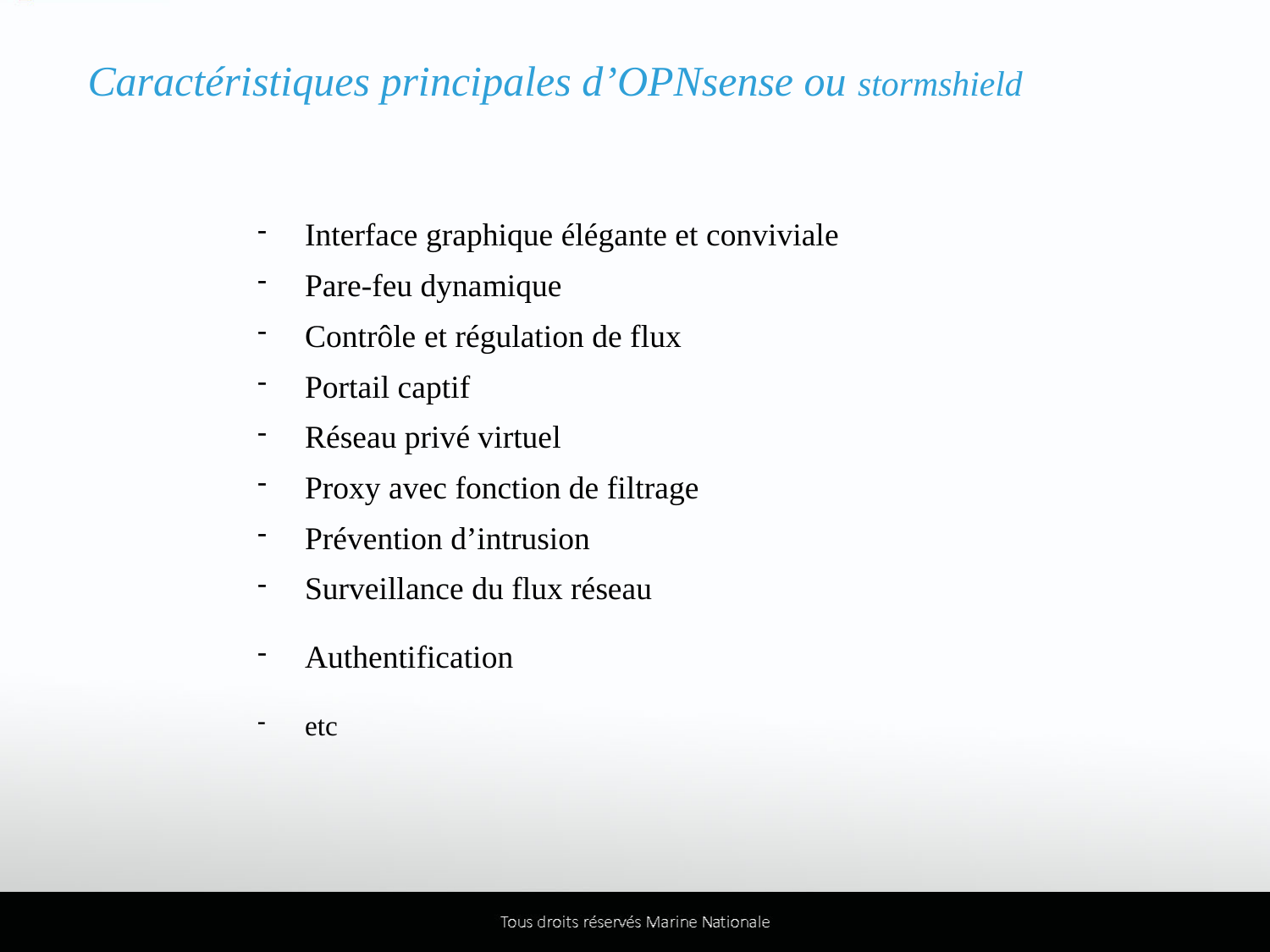

# Caractéristiques principales d’OPNsense ou stormshield
Interface graphique élégante et conviviale
Pare-feu dynamique
Contrôle et régulation de flux
Portail captif
Réseau privé virtuel
Proxy avec fonction de filtrage
Prévention d’intrusion
Surveillance du flux réseau
Authentification
etc